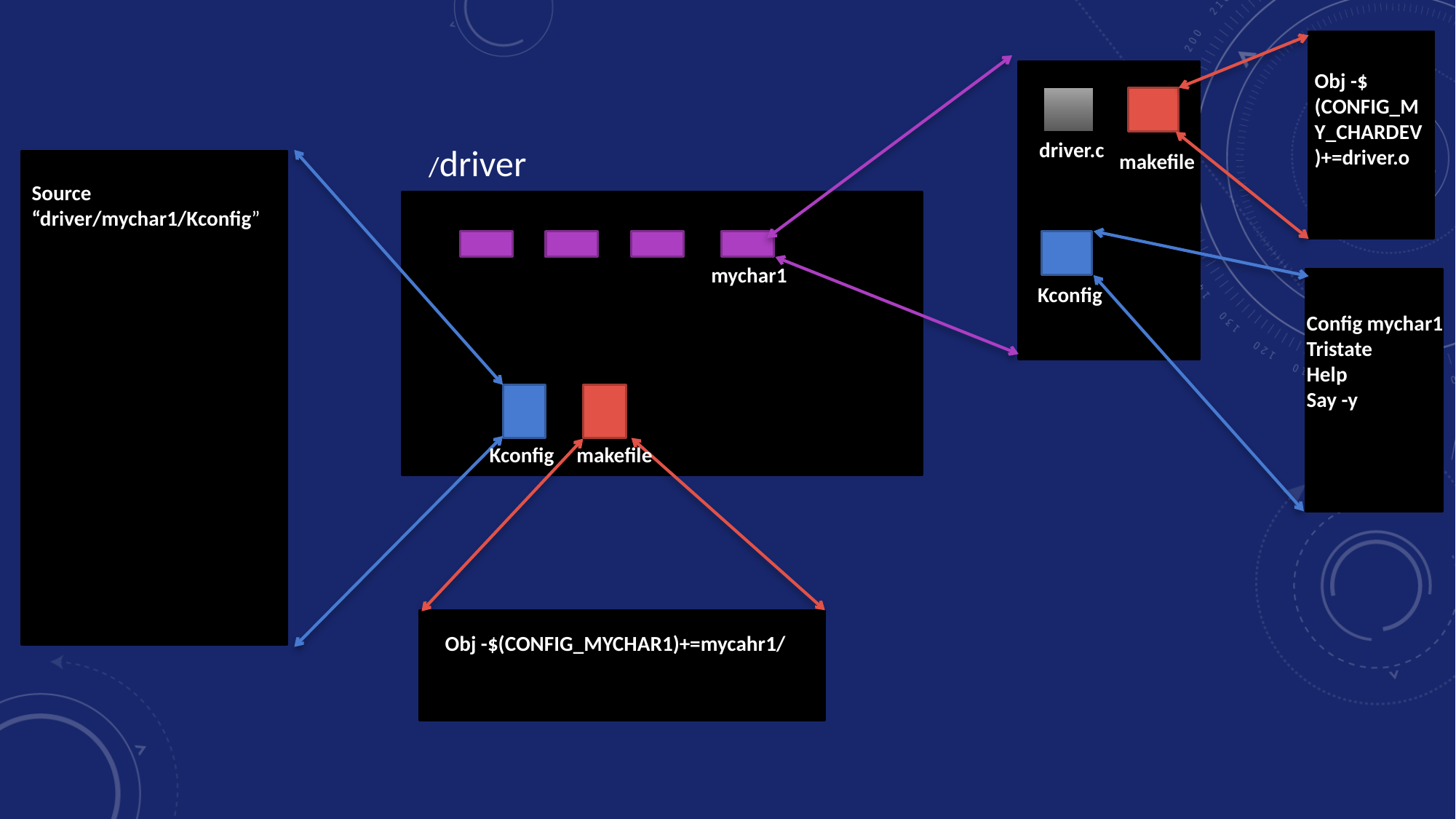

Obj -$(CONFIG_MY_CHARDEV)+=driver.o

driver.c
/driver
makefile

Source “driver/mychar1/Kconfig”

mychar1

Kconfig
Config mychar1
Tristate
Help
Say -y

makefile
Kconfig

Obj -$(CONFIG_MYCHAR1)+=mycahr1/